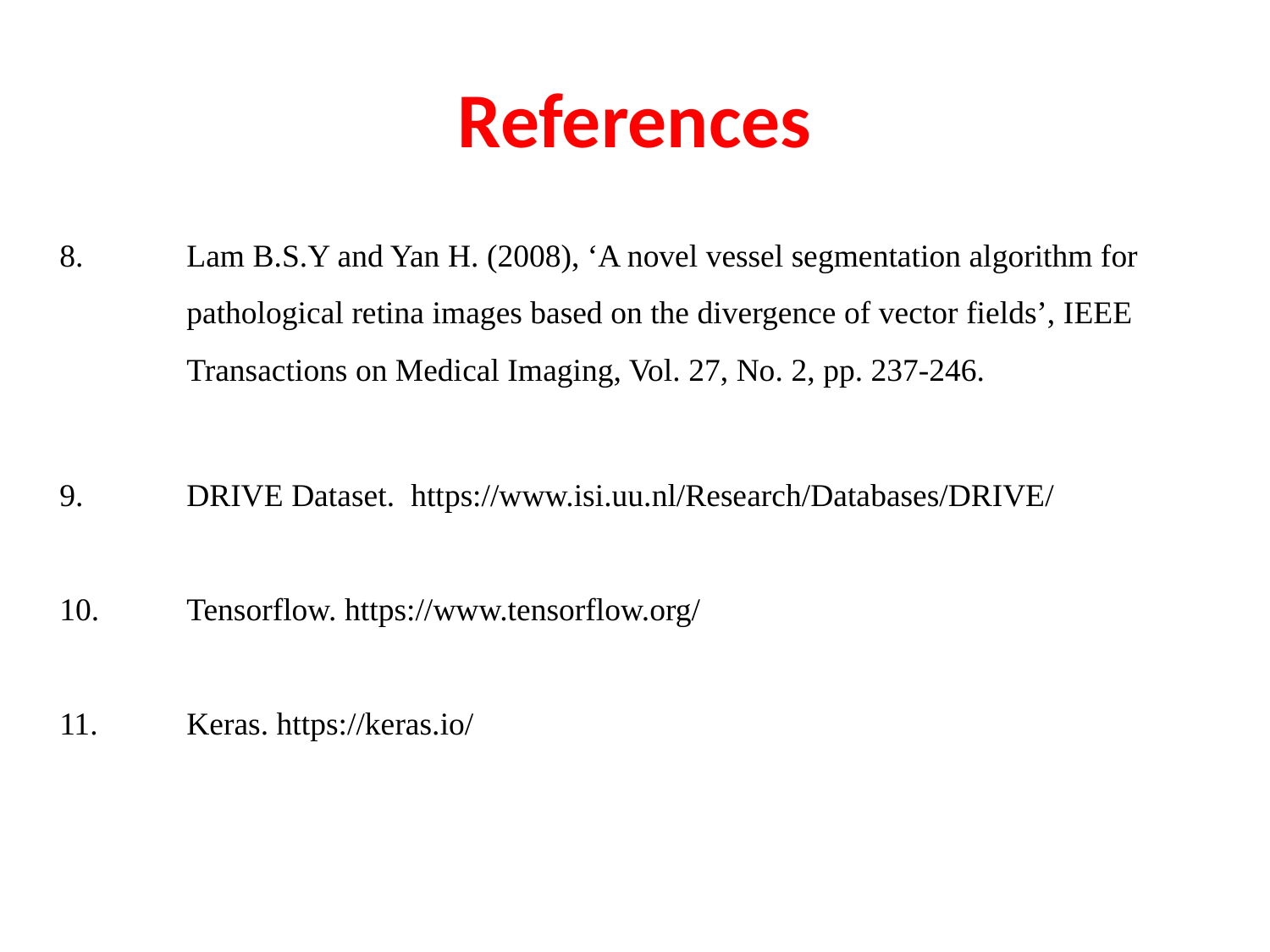

References
8. 	Lam B.S.Y and Yan H. (2008), ‘A novel vessel segmentation algorithm for            	pathological retina images based on the divergence of vector fields’, IEEE          	Transactions on Medical Imaging, Vol. 27, No. 2, pp. 237-246.

9. 	DRIVE Dataset.  https://www.isi.uu.nl/Research/Databases/DRIVE/

10. 	Tensorflow. https://www.tensorflow.org/

11. 	Keras. https://keras.io/